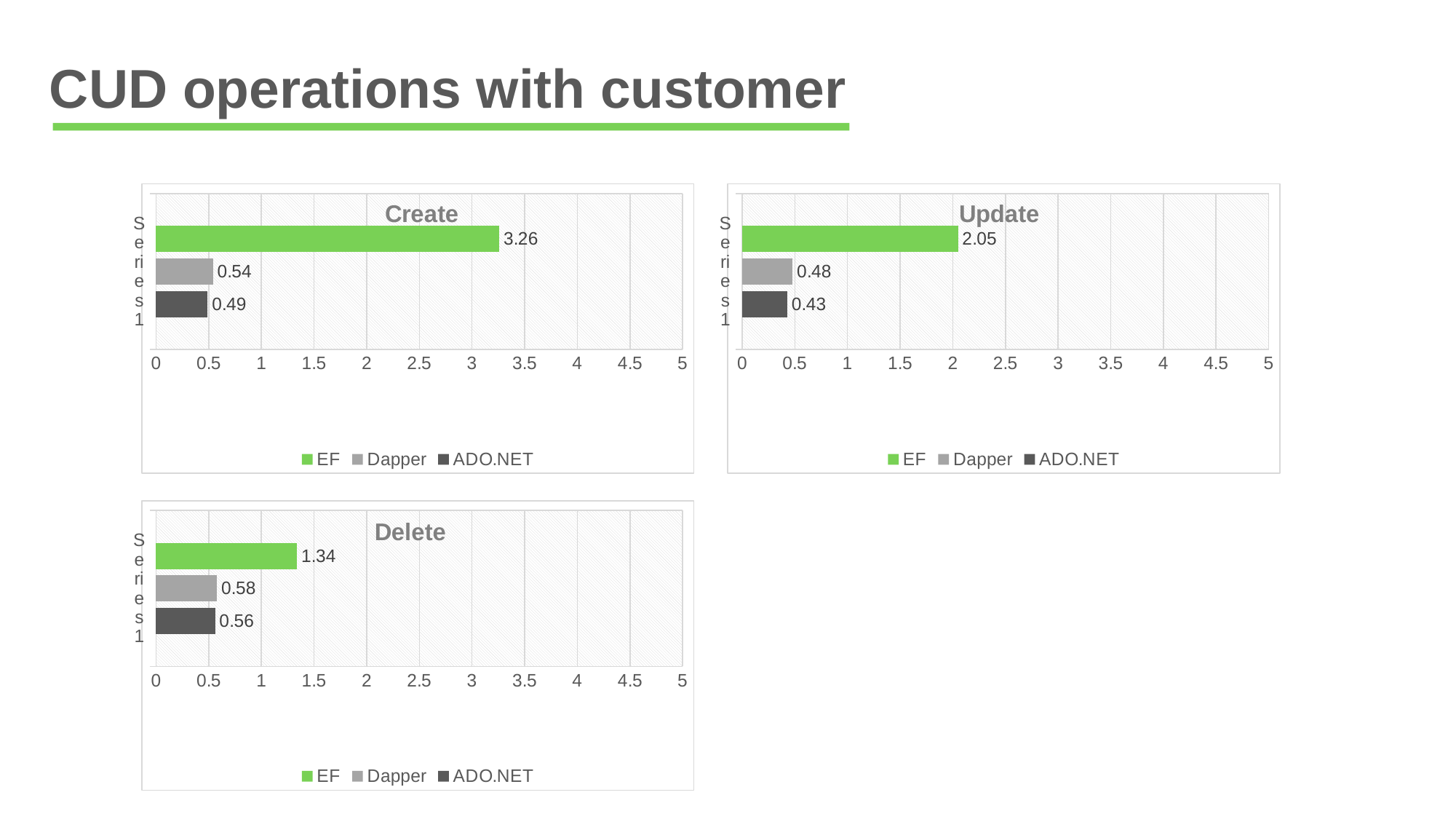

CUD operations with customer

### Chart: Create

| Category | ADO.NET | Dapper | EF |
|---|---|---|---|
|  | 0.49 | 0.54 | 3.26 |

### Chart: Update

| Category | ADO.NET | Dapper | EF |
|---|---|---|---|
|  | 0.43 | 0.48 | 2.05 |

### Chart: Delete

| Category | ADO.NET | Dapper | EF |
|---|---|---|---|
|  | 0.56 | 0.58 | 1.34 |